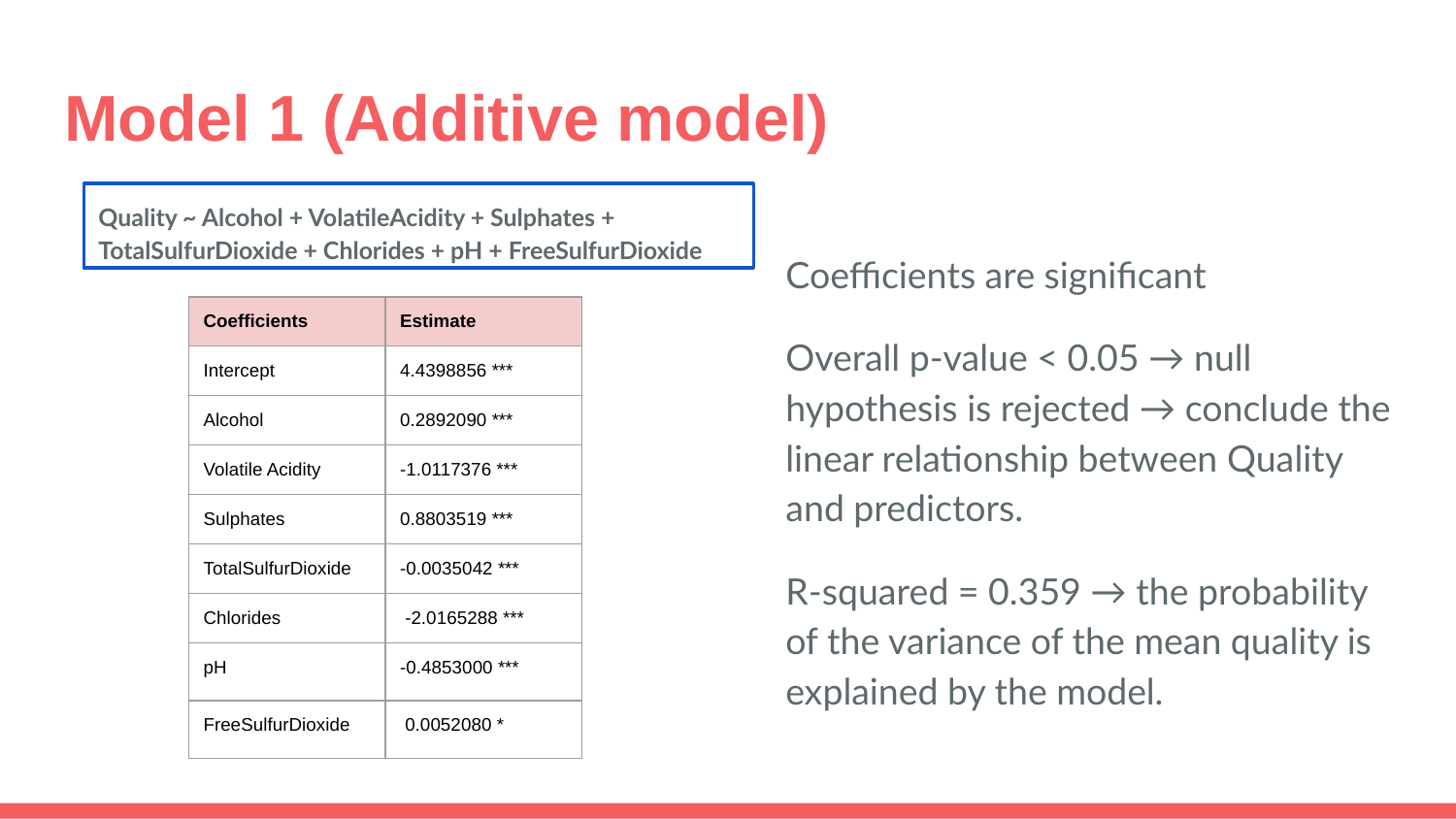

# Model 1 (Additive model)
Quality ~ Alcohol + VolatileAcidity + Sulphates +    TotalSulfurDioxide + Chlorides + pH + FreeSulfurDioxide

Coefficients are significant
Overall p-value < 0.05 → null hypothesis is rejected → conclude the linear relationship between Quality and predictors.
R-squared = 0.359 → the probability of the variance of the mean quality is explained by the model.
| Coefficients | Estimate |
| --- | --- |
| Intercept | 4.4398856 \*\*\* |
| Alcohol | 0.2892090 \*\*\* |
| Volatile Acidity | -1.0117376 \*\*\* |
| Sulphates | 0.8803519 \*\*\* |
| TotalSulfurDioxide | -0.0035042 \*\*\* |
| Chlorides | -2.0165288 \*\*\* |
| pH | -0.4853000 \*\*\* |
| FreeSulfurDioxide | 0.0052080 \* |